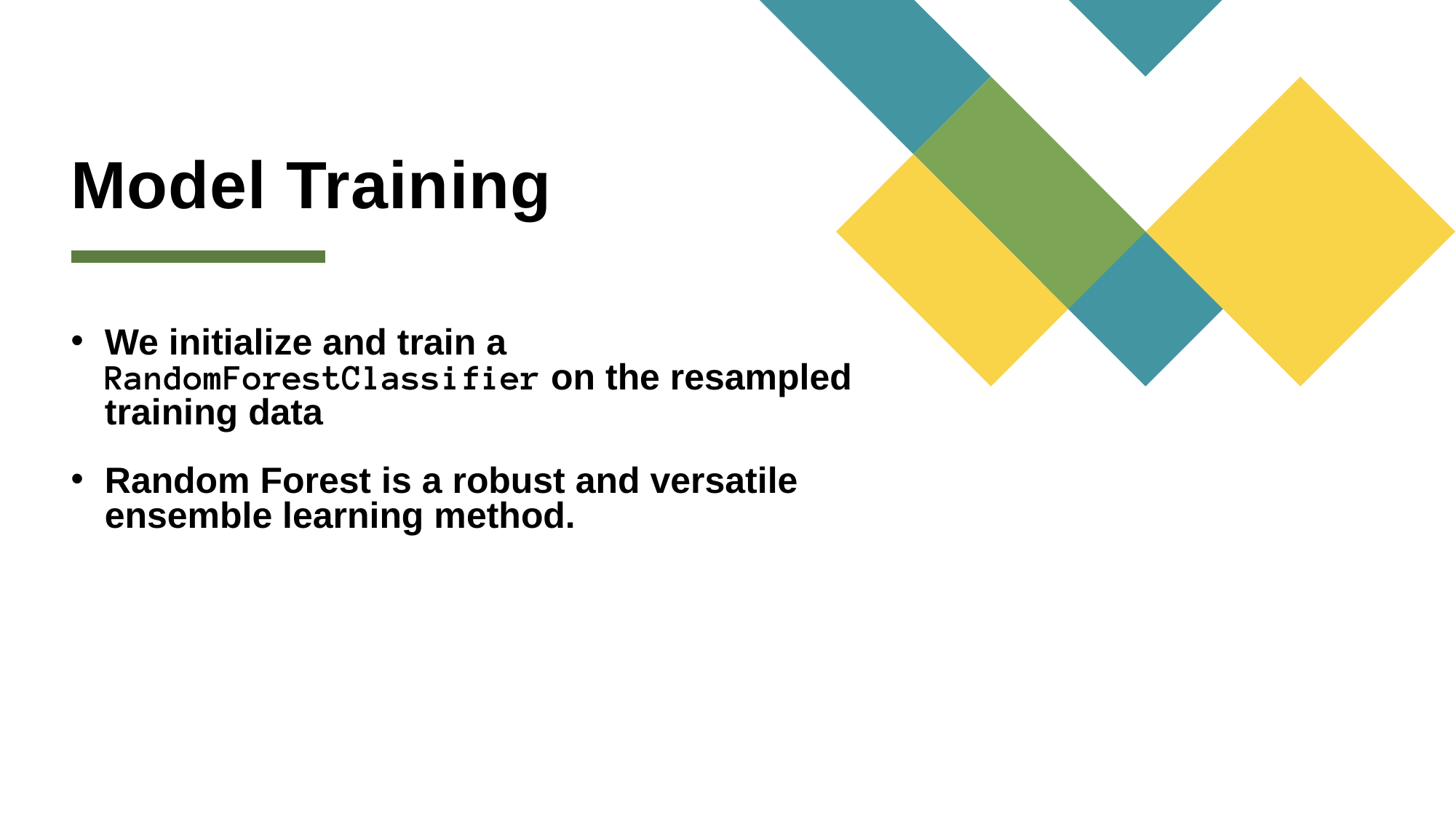

# Model Training
We initialize and train a RandomForestClassifier on the resampled training data
Random Forest is a robust and versatile ensemble learning method.